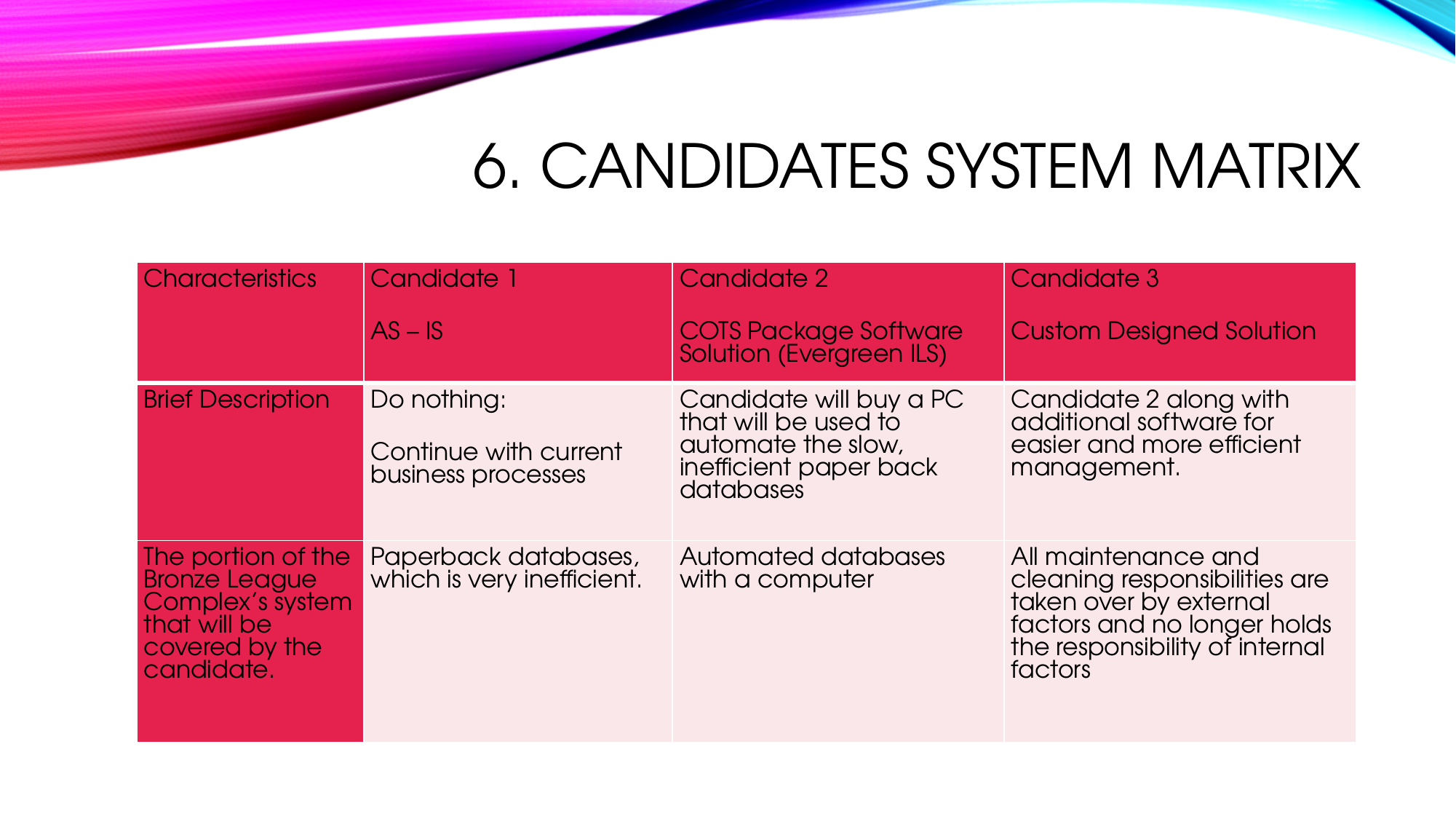

# 6. Candidates System Matrix
| Characteristics | Candidate 1 AS – IS | Candidate 2 COTS Package Software Solution (Evergreen ILS) | Candidate 3 Custom Designed Solution |
| --- | --- | --- | --- |
| Brief Description | Do nothing: Continue with current business processes | Candidate will buy a PC that will be used to automate the slow, inefficient paper back databases | Candidate 2 along with additional software for easier and more efficient management. |
| The portion of the Bronze League Complex’s system that will be covered by the candidate. | Paperback databases, which is very inefficient. | Automated databases with a computer | All maintenance and cleaning responsibilities are taken over by external factors and no longer holds the responsibility of internal factors |